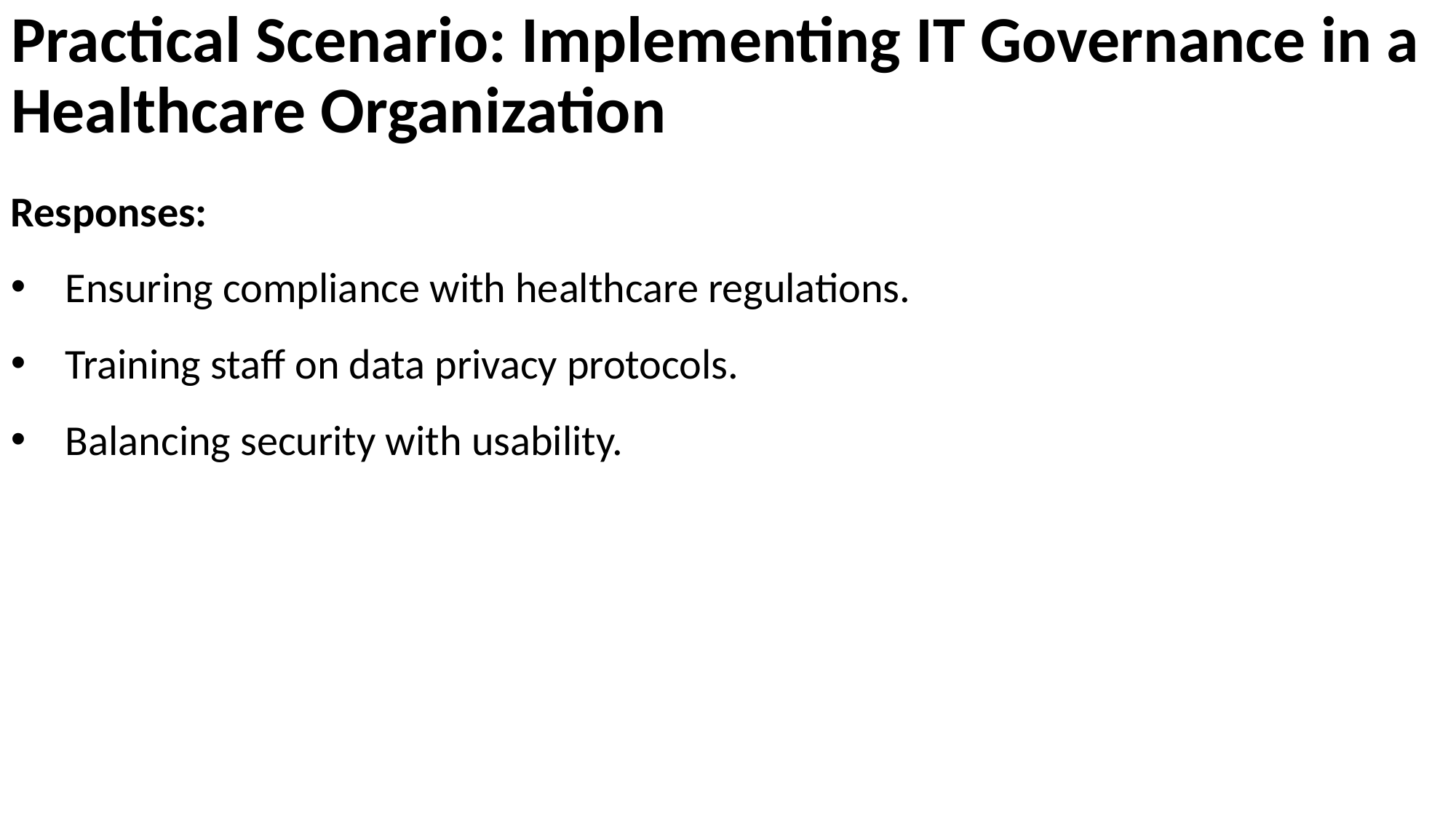

# Practical Scenario: Implementing IT Governance in a Healthcare Organization
Responses:
Ensuring compliance with healthcare regulations.
Training staff on data privacy protocols.
Balancing security with usability.